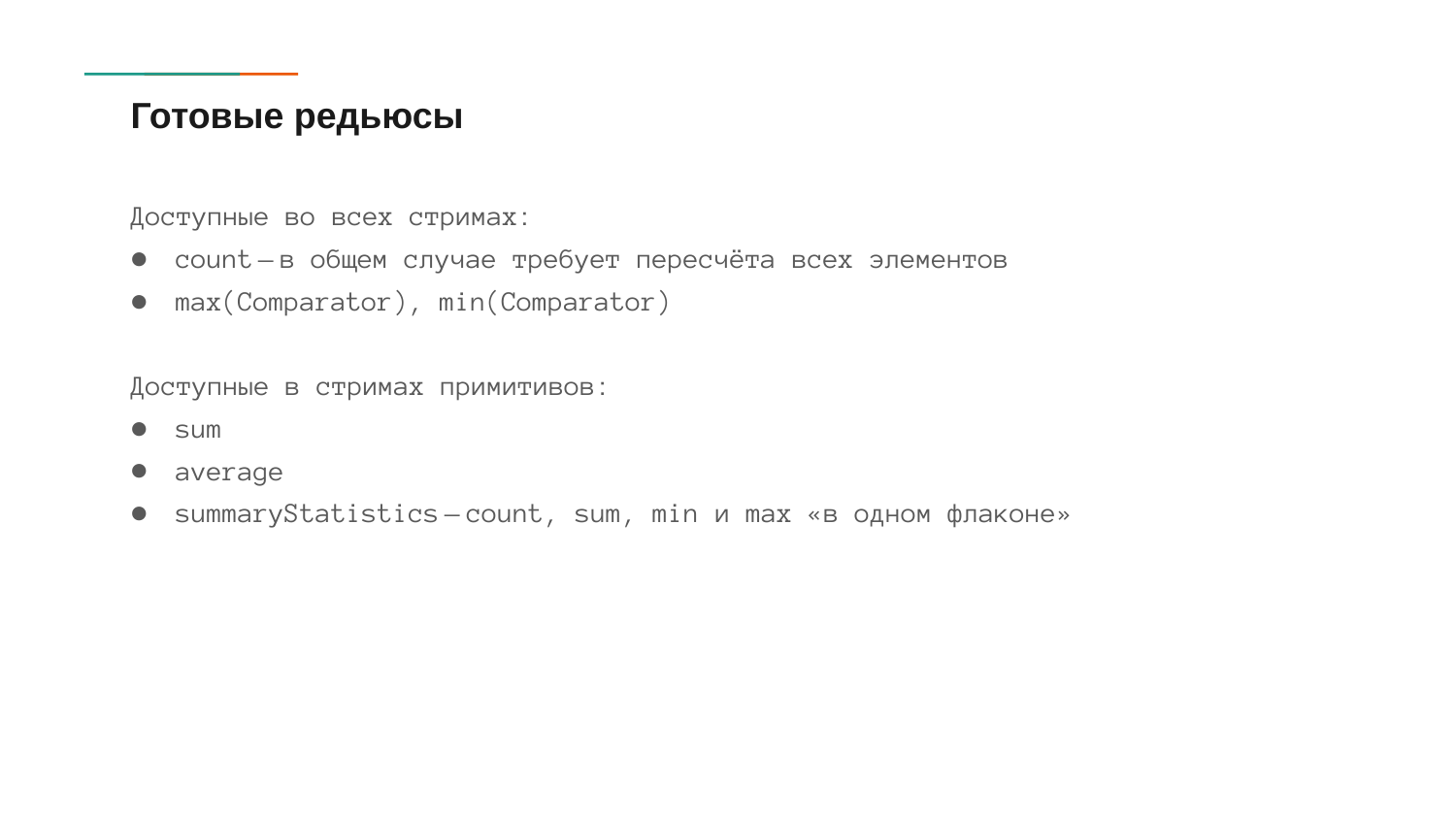

# Готовые редьюсы
Доступные во всех стримах:
count — в общем случае требует пересчёта всех элементов
max(Comparator), min(Comparator)

Доступные в стримах примитивов:
sum
average
summaryStatistics — count, sum, min и max «в одном флаконе»